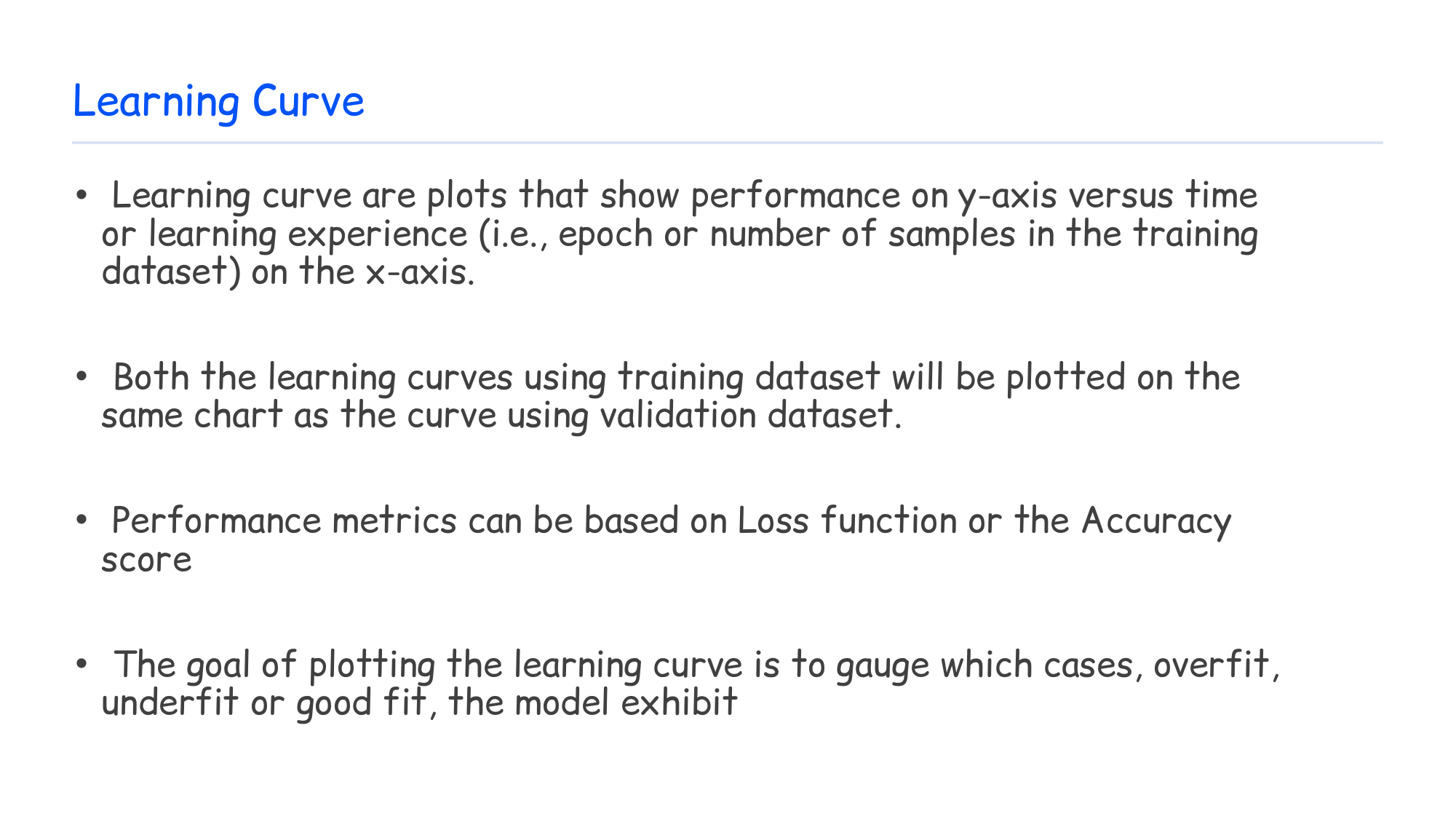

# Learning Curve
 Learning curve are plots that show performance on y-axis versus time or learning experience (i.e., epoch or number of samples in the training dataset) on the x-axis.

 Both the learning curves using training dataset will be plotted on the same chart as the curve using validation dataset.

 Performance metrics can be based on Loss function or the Accuracy score

 The goal of plotting the learning curve is to gauge which cases, overfit, underfit or good fit, the model exhibit